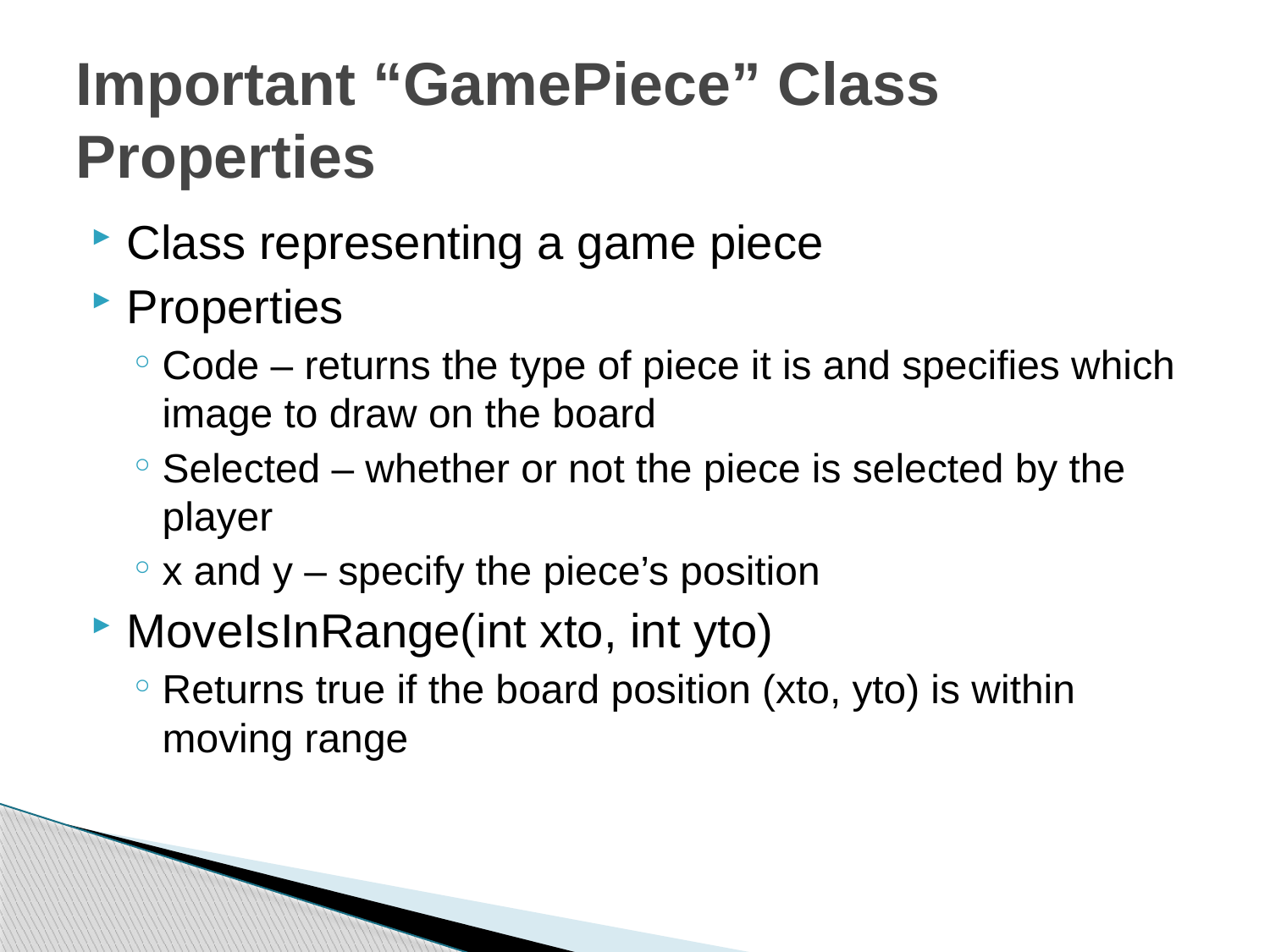

# Important “GamePiece” Class Properties
Class representing a game piece
Properties
Code – returns the type of piece it is and specifies which image to draw on the board
Selected – whether or not the piece is selected by the player
x and y – specify the piece’s position
MoveIsInRange(int xto, int yto)
Returns true if the board position (xto, yto) is within moving range